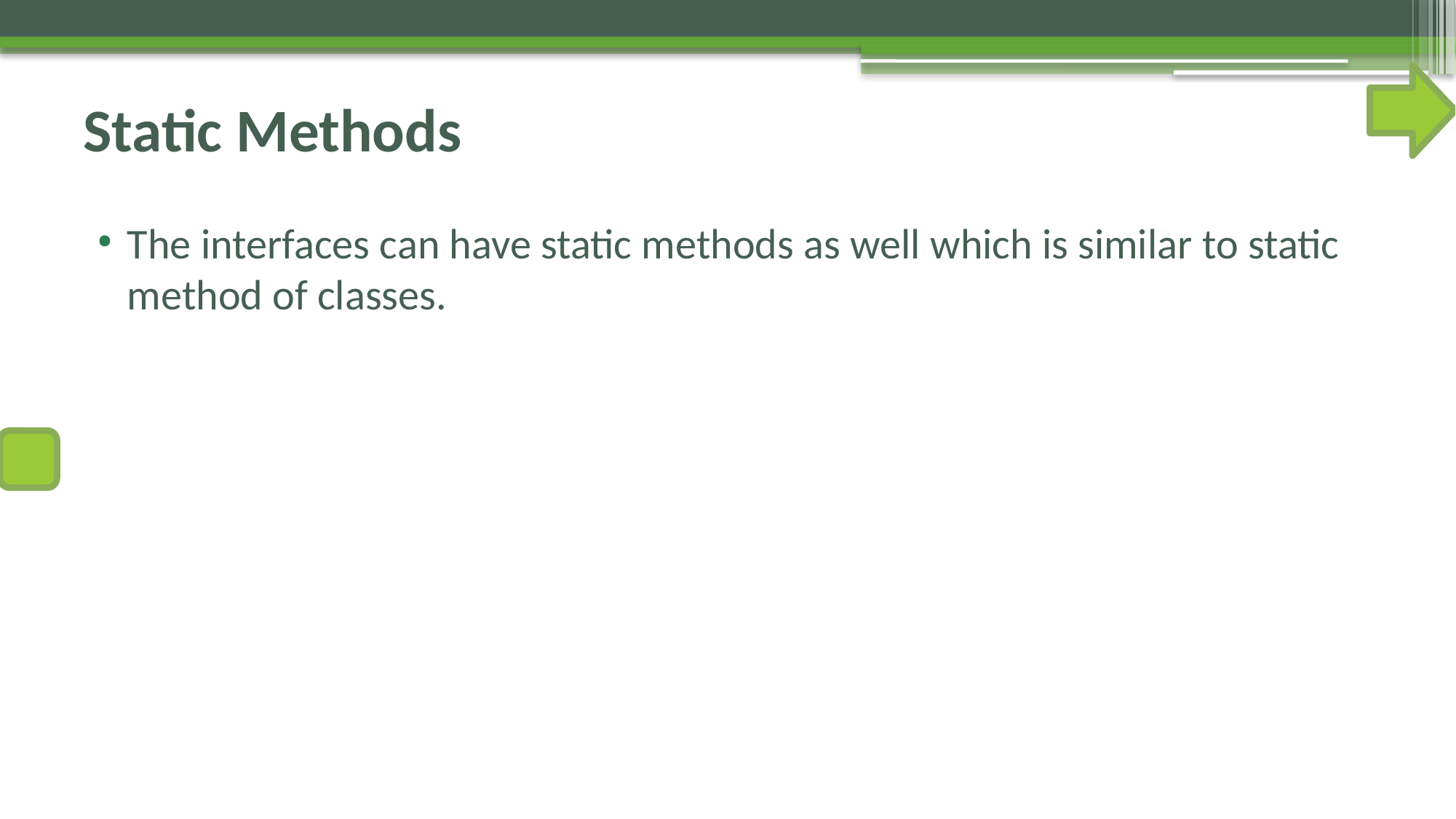

# Static Methods
The interfaces can have static methods as well which is similar to static method of classes.